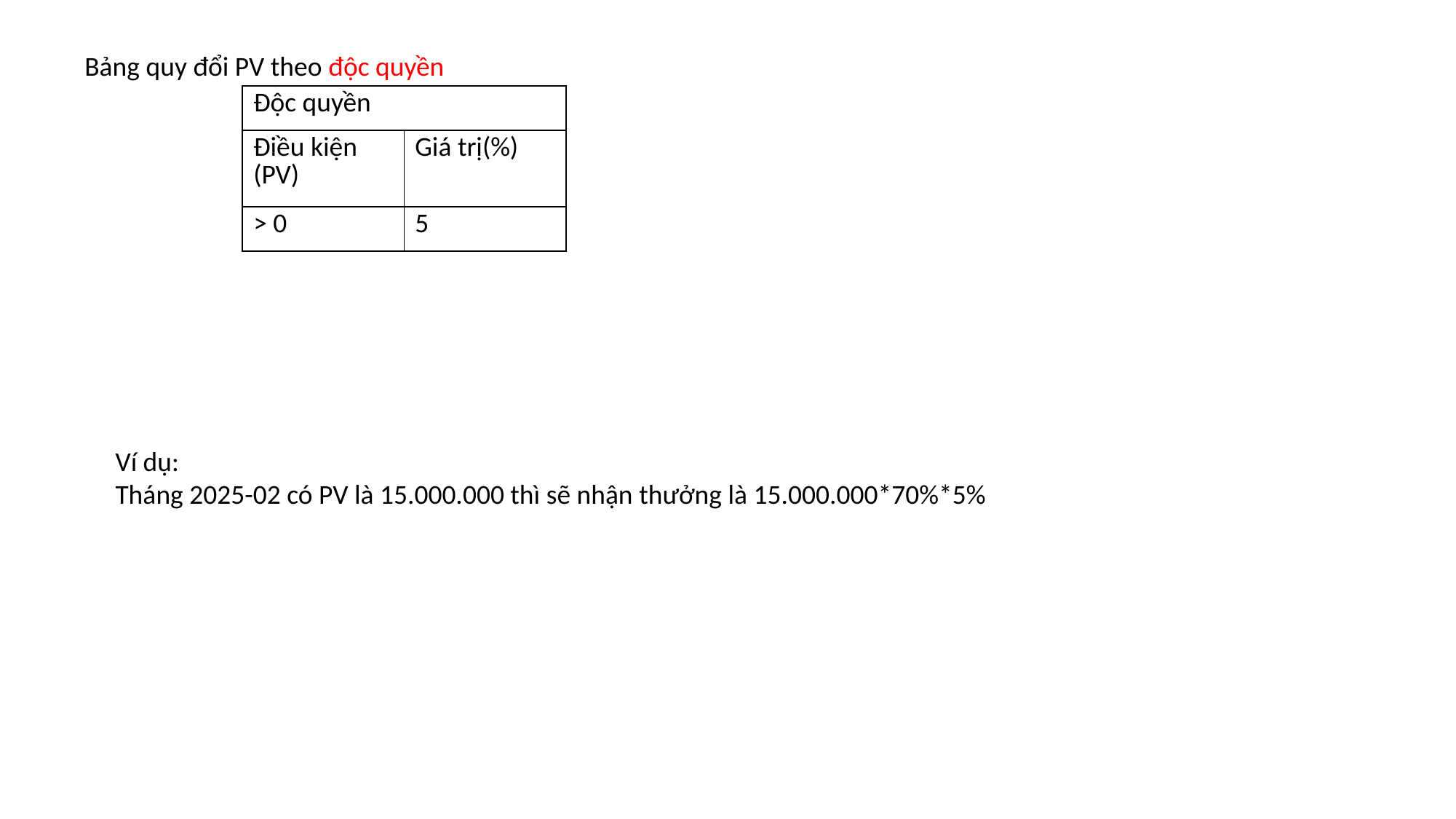

Bảng quy đổi PV theo độc quyền

| Độc quyền |  |
| --- | --- |
| Điều kiện (PV) | Giá trị(%) |
| > 0 | 5 |
Ví dụ:
Tháng 2025-02 có PV là 15.000.000 thì sẽ nhận thưởng là 15.000.000*70%*5%